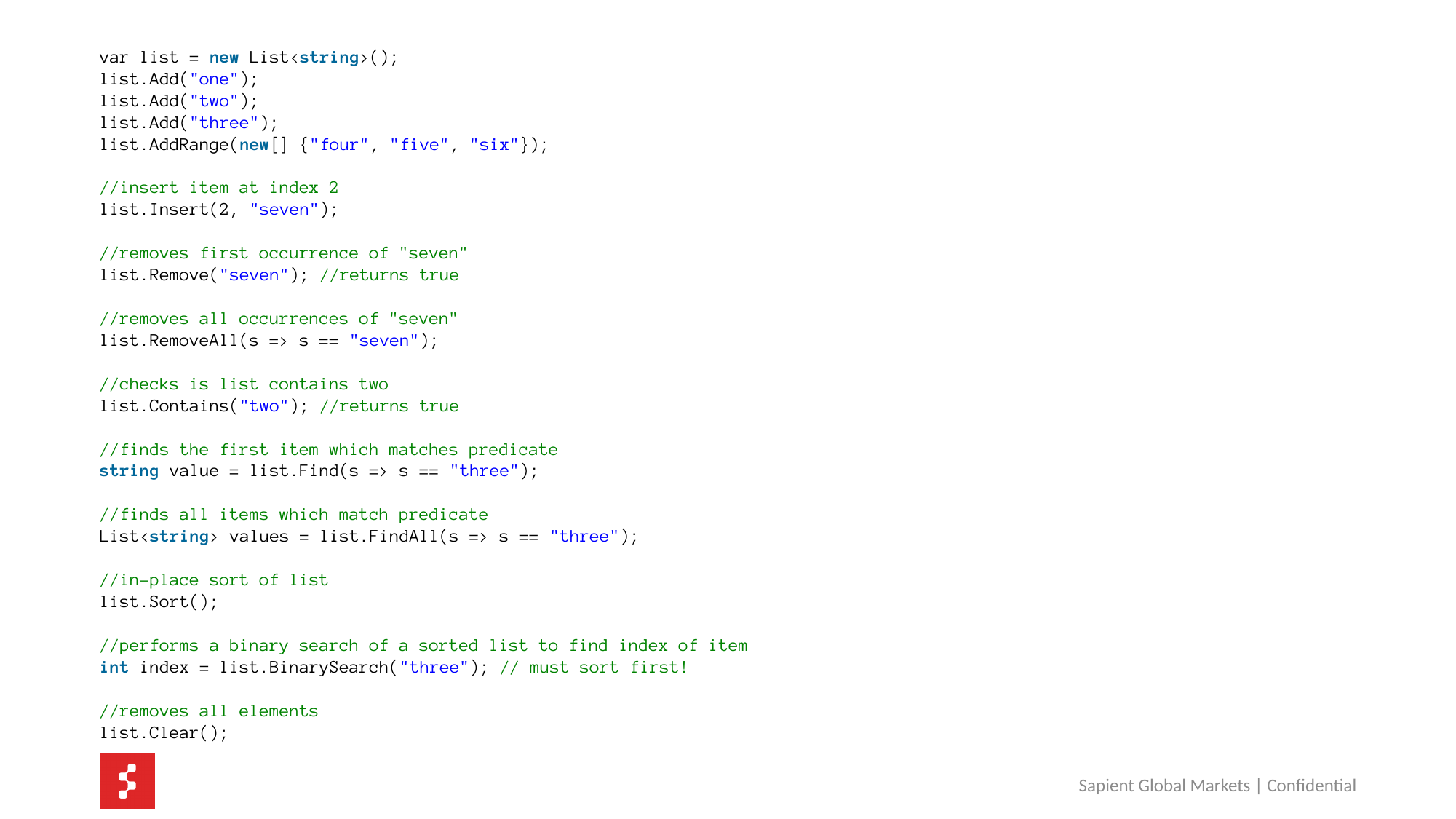

var list = new List<string>();
list.Add("one");
list.Add("two");
list.Add("three");
list.AddRange(new[] {"four", "five", "six"});

//insert item at index 2
list.Insert(2, "seven");

//removes first occurrence of "seven"
list.Remove("seven"); //returns true

//removes all occurrences of "seven"
list.RemoveAll(s => s == "seven");

//checks is list contains two
list.Contains("two"); //returns true

//finds the first item which matches predicate
string value = list.Find(s => s == "three");

//finds all items which match predicate
List<string> values = list.FindAll(s => s == "three");

//in-place sort of list
list.Sort();

//performs a binary search of a sorted list to find index of item
int index = list.BinarySearch("three"); // must sort first!

//removes all elements
list.Clear();
Sapient Global Markets | Confidential